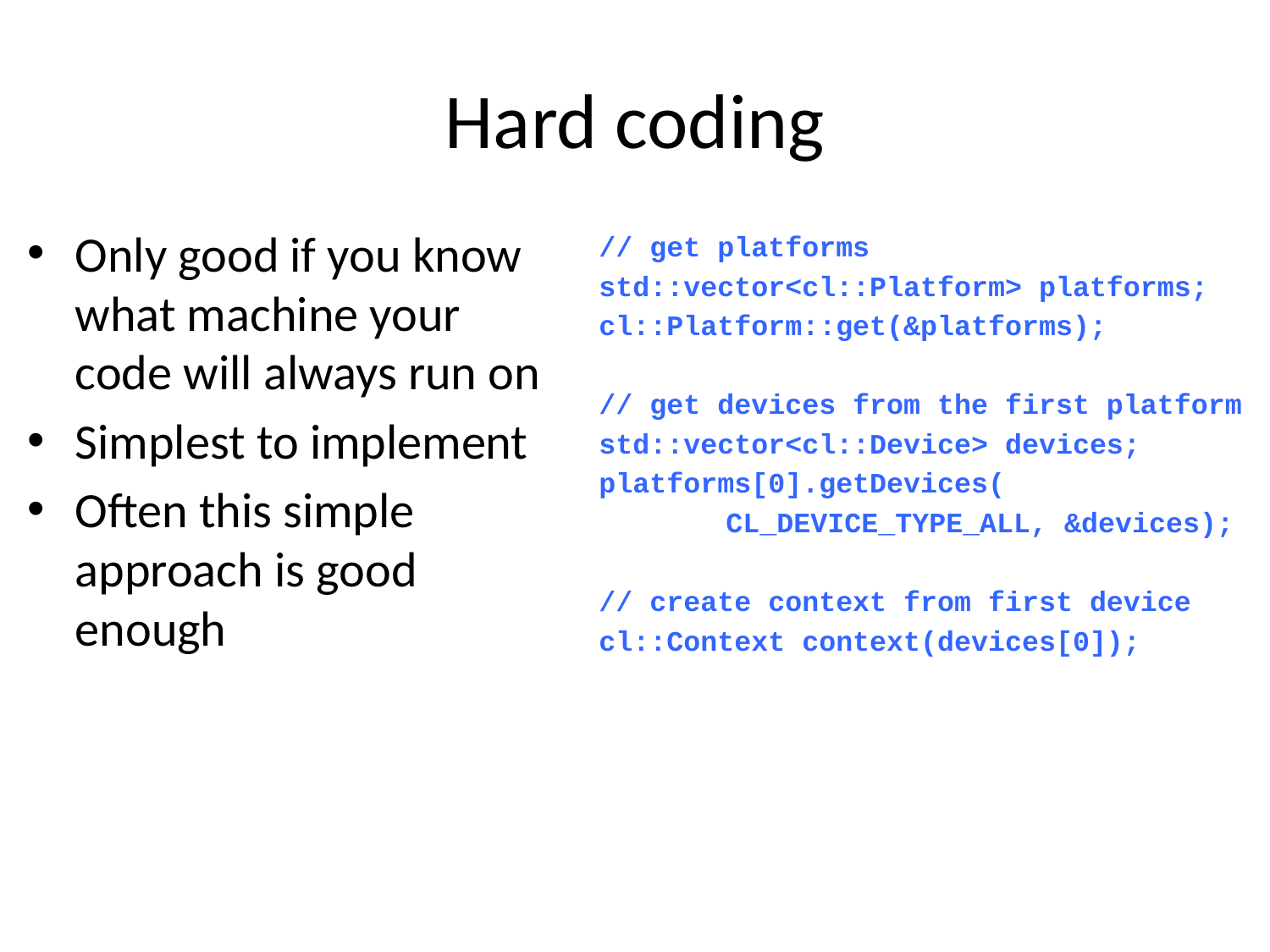

# Hard coding
Only good if you know what machine your code will always run on
Simplest to implement
Often this simple approach is good enough
// get platforms
std::vector<cl::Platform> platforms;
cl::Platform::get(&platforms);

// get devices from the first platform
std::vector<cl::Device> devices;
platforms[0].getDevices(
	CL_DEVICE_TYPE_ALL, &devices);

// create context from first device
cl::Context context(devices[0]);